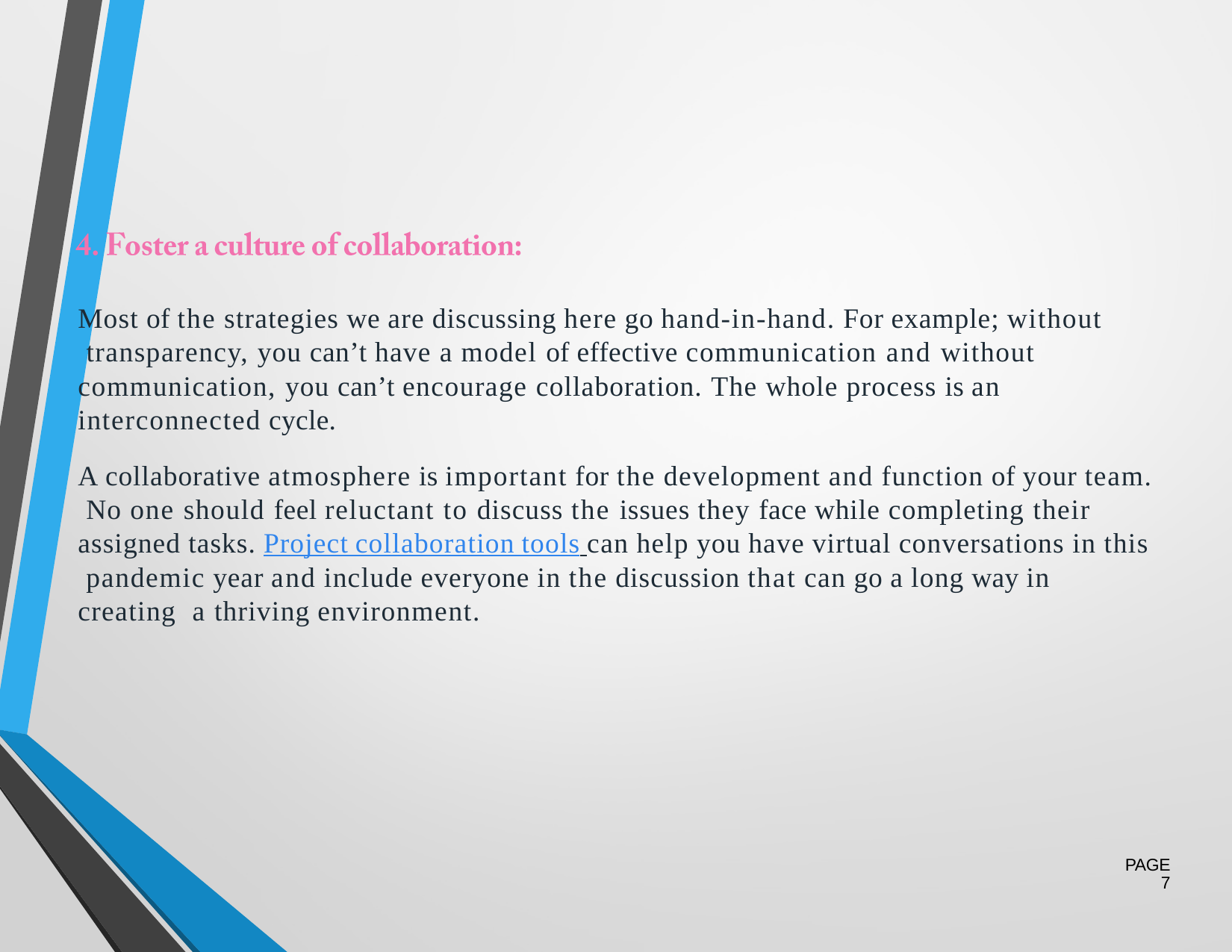

Most of the strategies we are discussing here go hand-in-hand. For example; without  transparency, you can’t have a model of effective communication and without  communication, you can’t encourage collaboration. The whole process is an  interconnected cycle.
A collaborative atmosphere is important for the development and function of your team.  No one should feel reluctant to discuss the issues they face while completing their  assigned tasks. Project collaboration tools can help you have virtual conversations in this  pandemic year and include everyone in the discussion that can go a long way in creating  a thriving environment.
PAGE 7